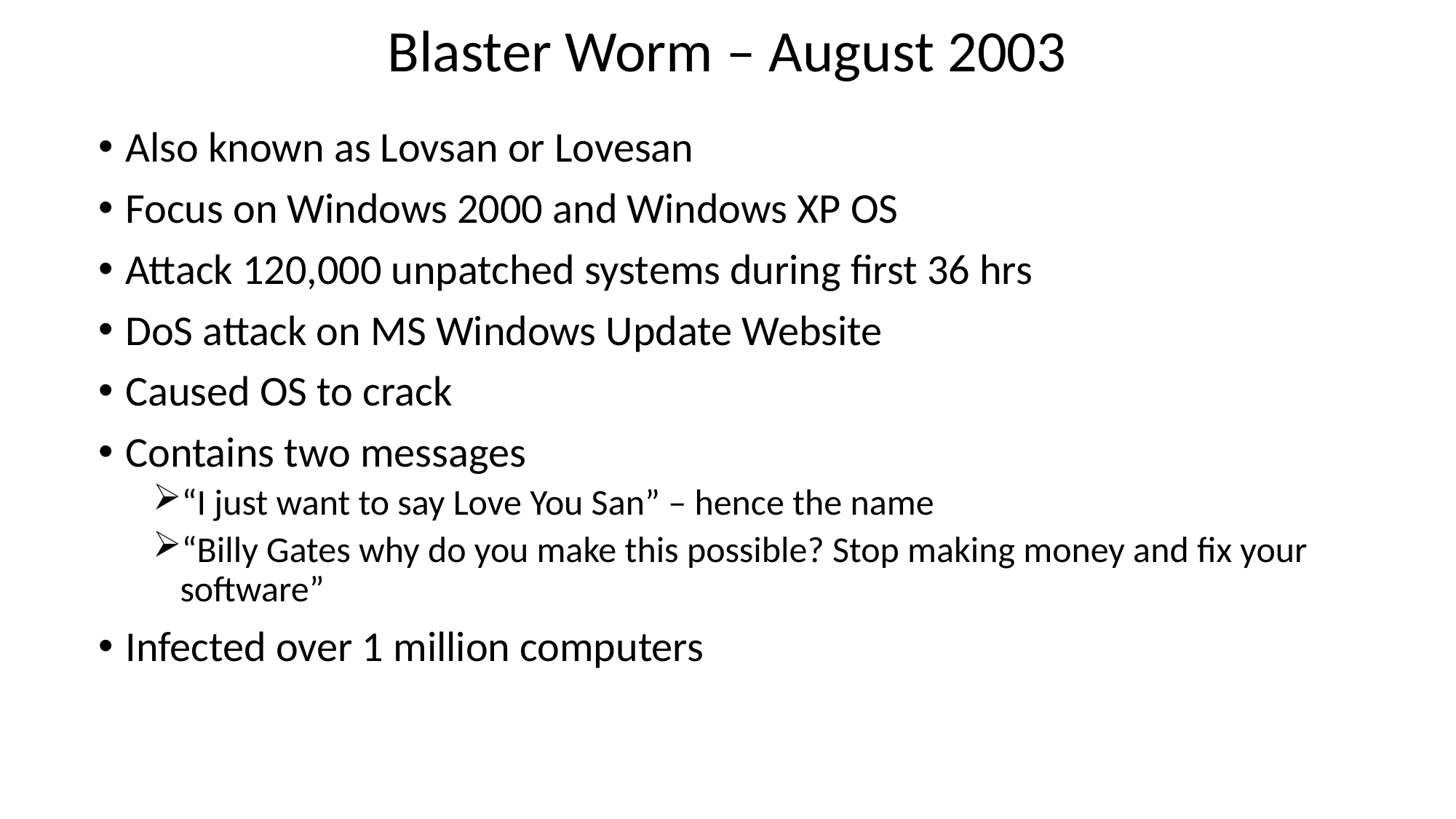

# Blaster Worm – August 2003
Also known as Lovsan or Lovesan
Focus on Windows 2000 and Windows XP OS
Attack 120,000 unpatched systems during first 36 hrs
DoS attack on MS Windows Update Website
Caused OS to crack
Contains two messages
“I just want to say Love You San” – hence the name
“Billy Gates why do you make this possible? Stop making money and fix your software”
Infected over 1 million computers